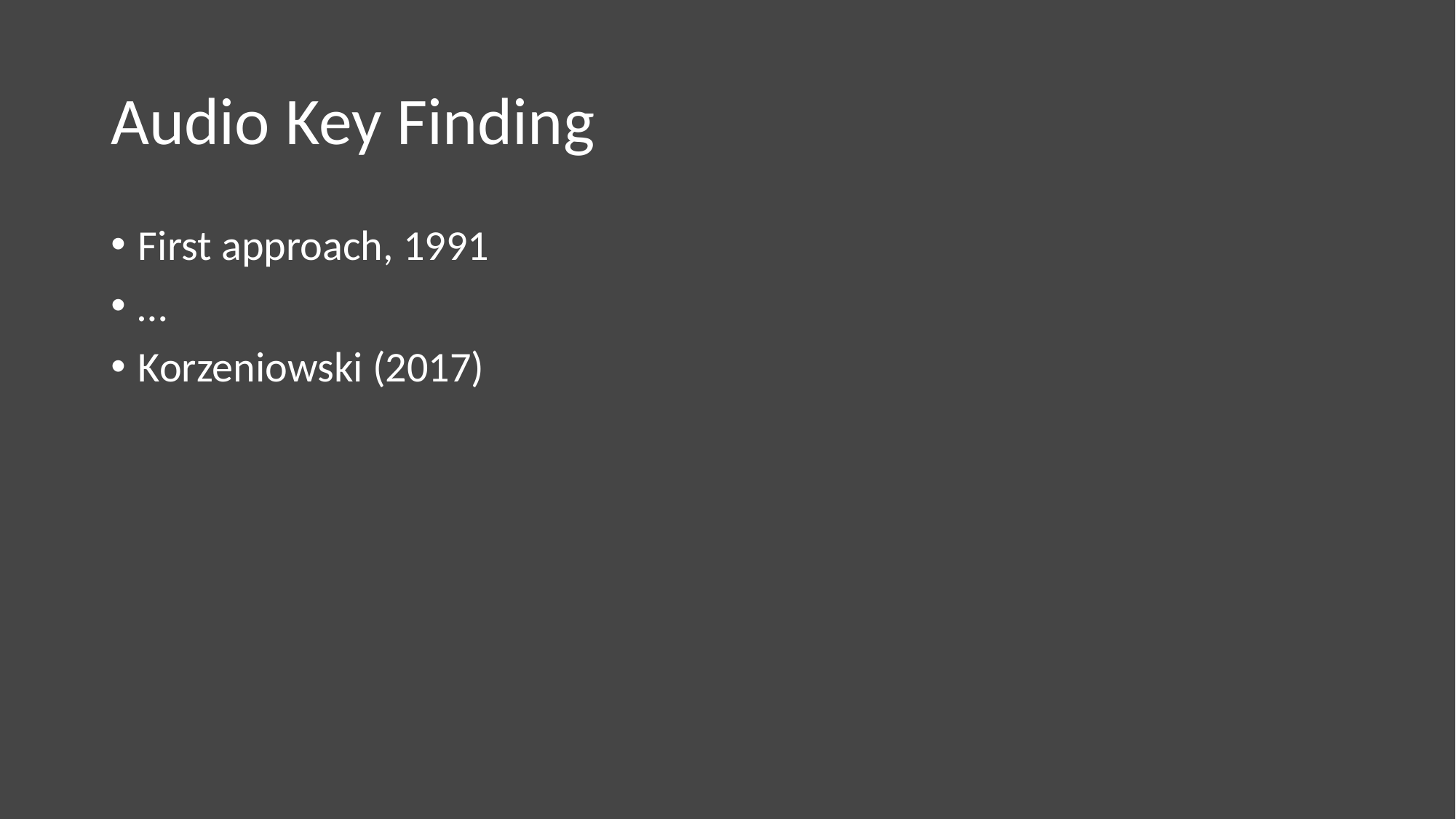

# Audio Key Finding
First approach, 1991
…
Korzeniowski (2017)